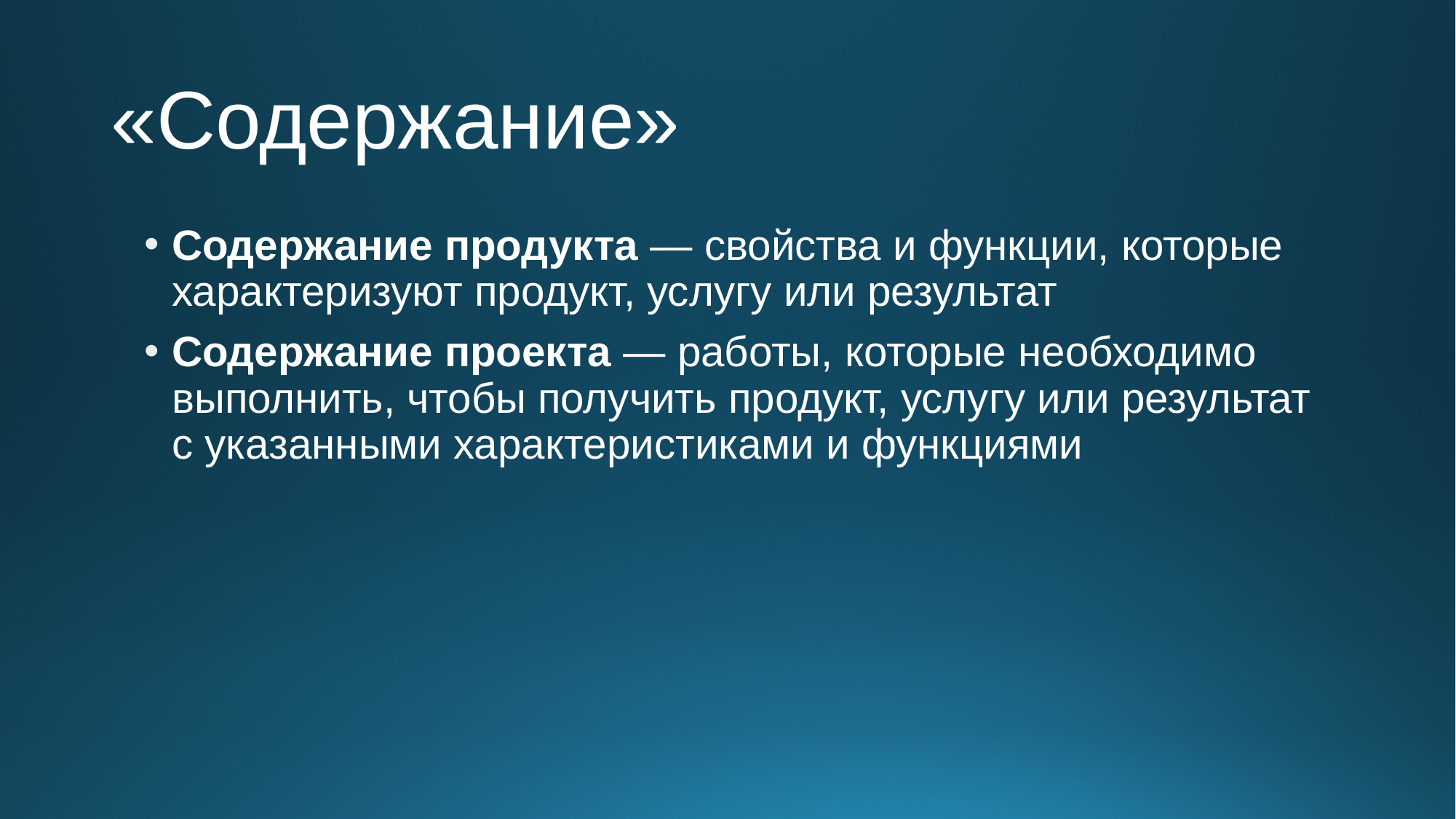

# «Содержание»
Содержание продукта — свойства и функции, которые характеризуют продукт, услугу или результат
Содержание проекта — работы, которые необходимо выполнить, чтобы получить продукт, услугу или результат с указанными характеристиками и функциями